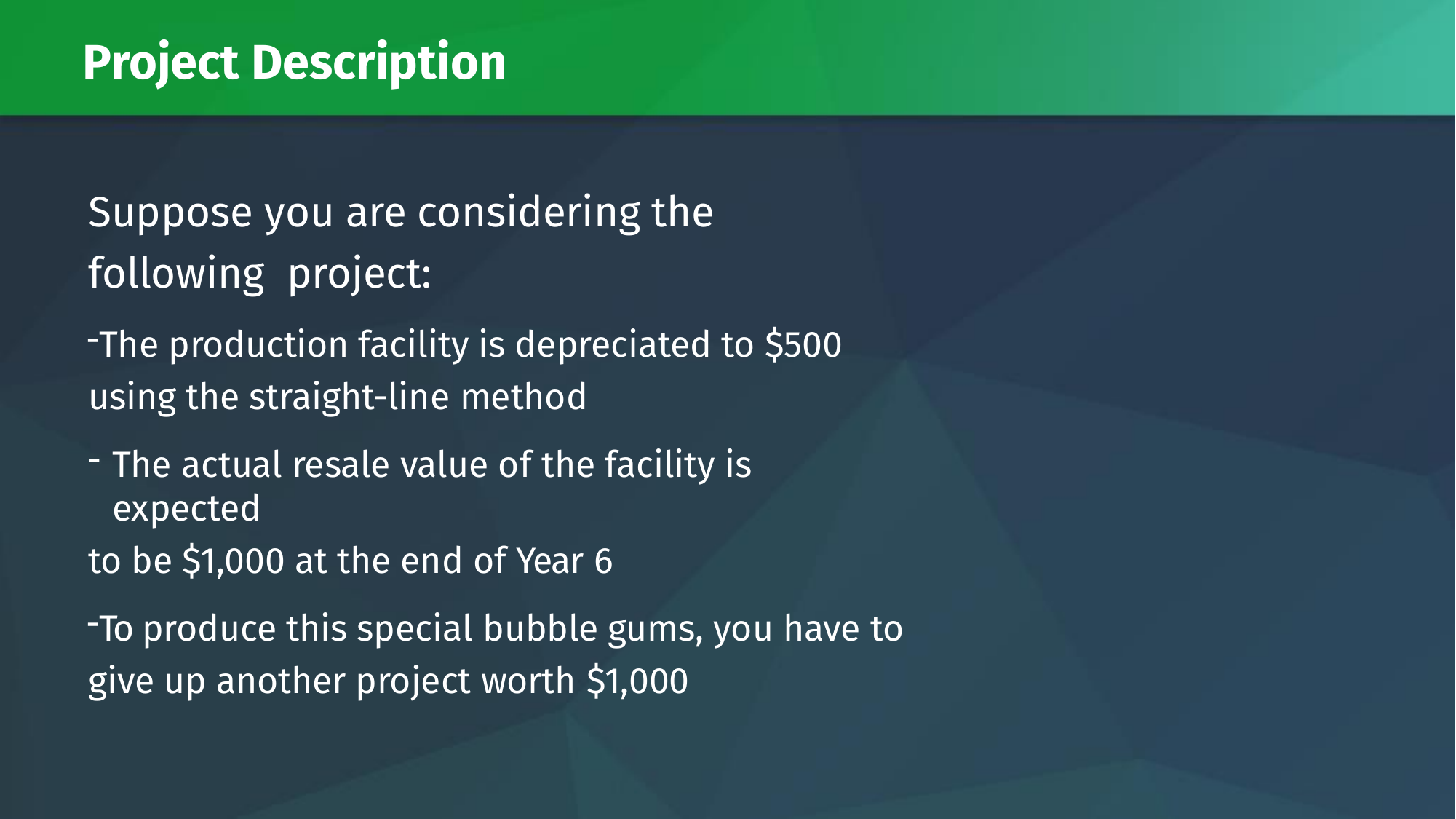

# Project Description
Suppose you are considering the following  project:
The production facility is depreciated to $500  using the straight-line method
The actual resale value of the facility is expected
to be $1,000 at the end of Year 6
To produce this special bubble gums, you have to  give up another project worth $1,000